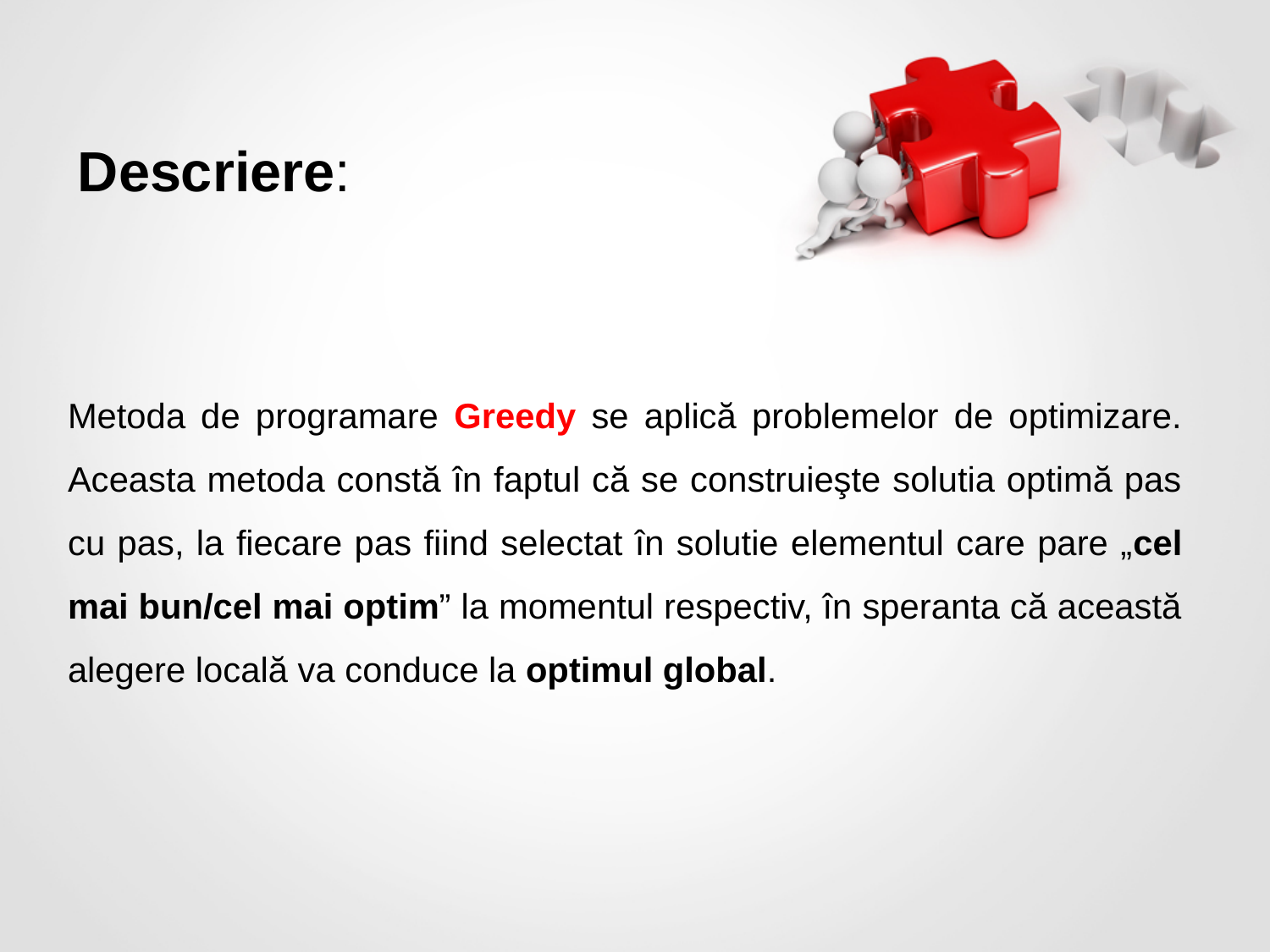

# Descriere:
Metoda de programare Greedy se aplică problemelor de optimizare. Aceasta metoda constă în faptul că se construieşte solutia optimă pas cu pas, la fiecare pas fiind selectat în solutie elementul care pare „cel mai bun/cel mai optim” la momentul respectiv, în speranta că această alegere locală va conduce la optimul global.